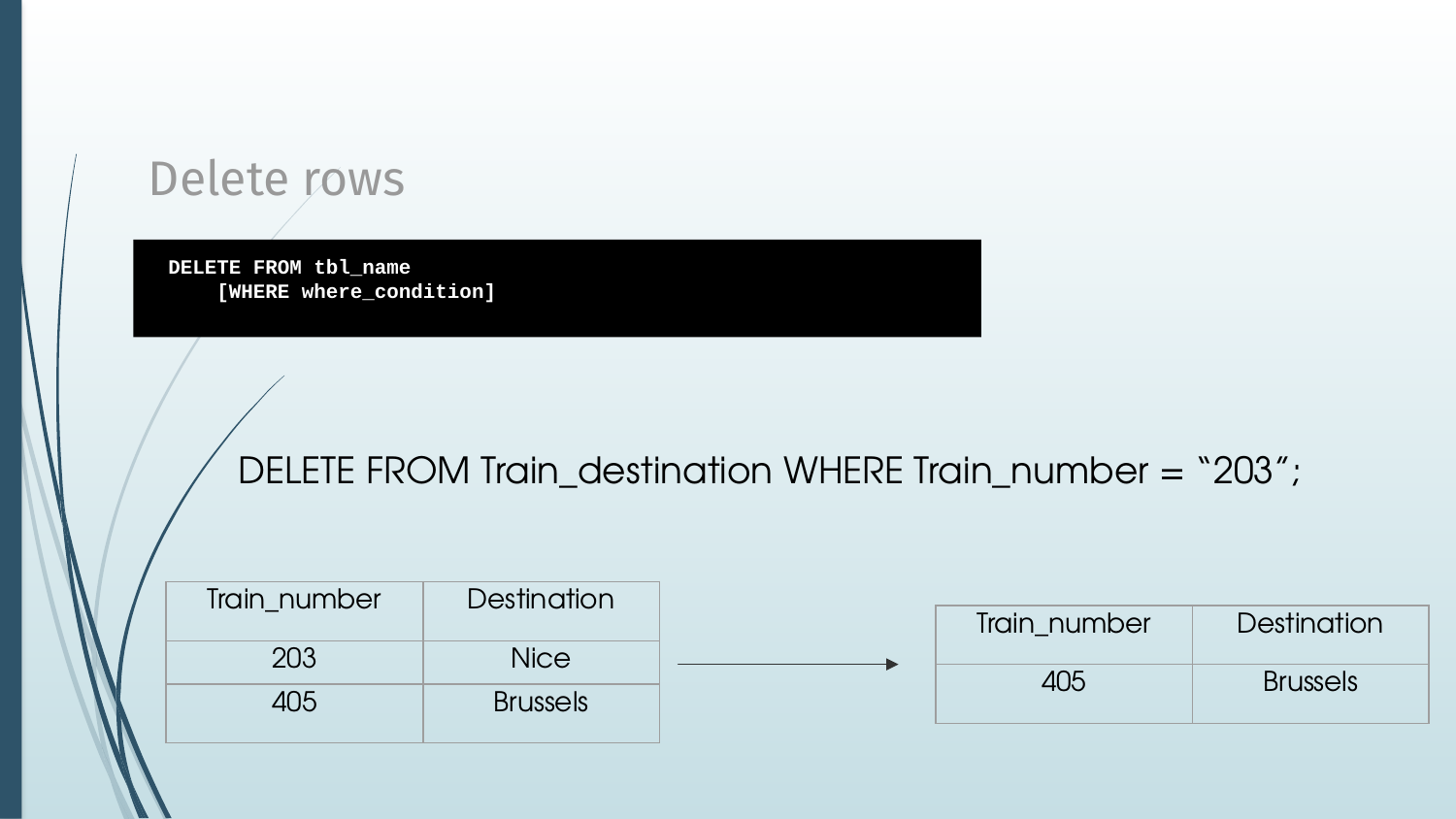

# Delete rows
DELETE FROM tbl_name
    [WHERE where_condition]

DELETE FROM Train_destination WHERE Train_number = “203”;
| Train\_number | Destination |
| --- | --- |
| 203 | Nice |
| 405 | Brussels |
| Train\_number | Destination |
| --- | --- |
| 405 | Brussels |